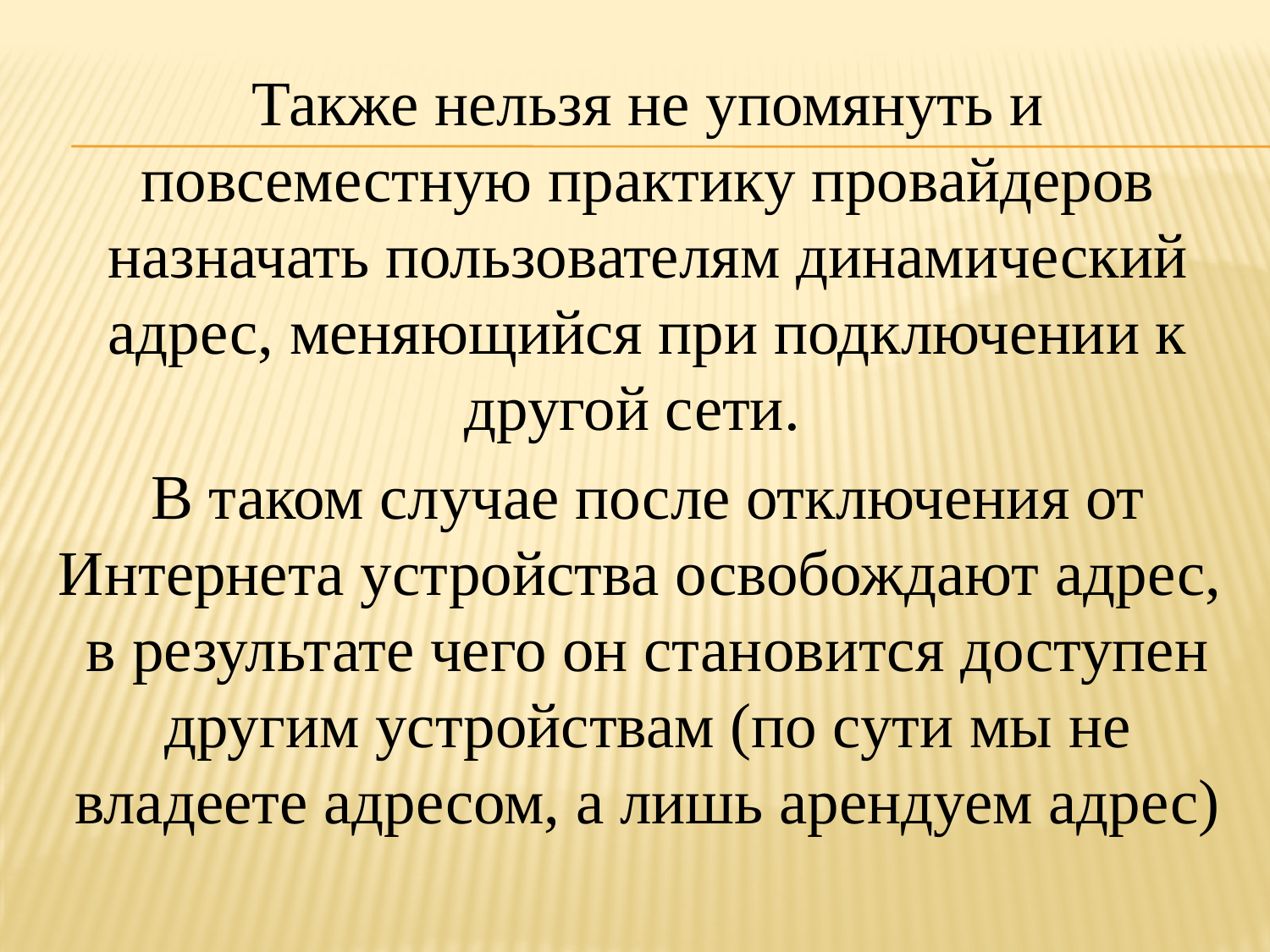

Также нельзя не упомянуть и повсеместную практику провайдеров назначать пользователям динамический адрес, меняющийся при подключении к другой сети.
В таком случае после отключения от Интернета устройства освобождают адрес,  в результате чего он становится доступен другим устройствам (по сути мы не владеете адресом, а лишь арендуем адрес)